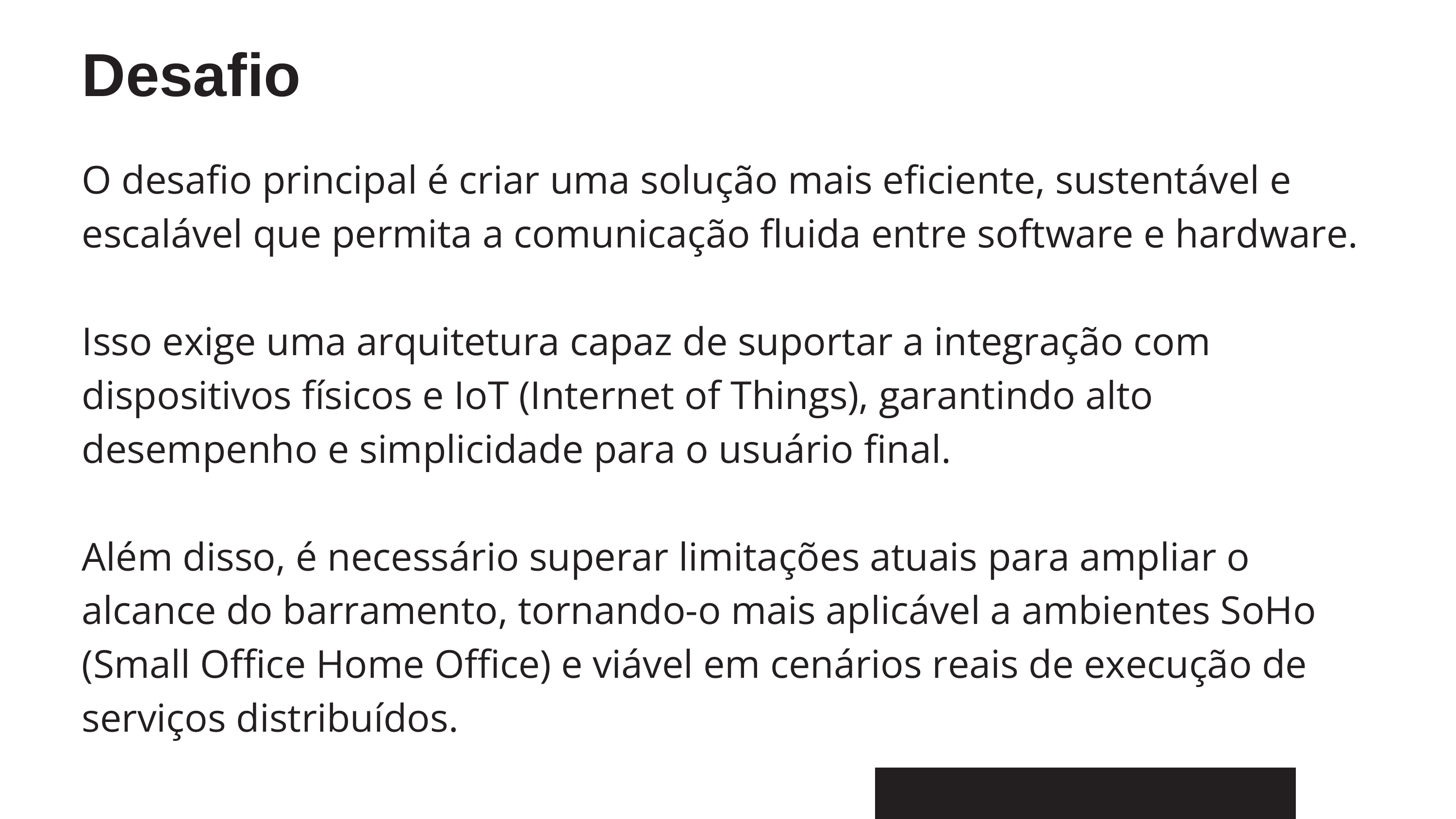

Desafio
O desafio principal é criar uma solução mais eficiente, sustentável e escalável que permita a comunicação fluida entre software e hardware.

Isso exige uma arquitetura capaz de suportar a integração com dispositivos físicos e IoT (Internet of Things), garantindo alto desempenho e simplicidade para o usuário final.

Além disso, é necessário superar limitações atuais para ampliar o alcance do barramento, tornando-o mais aplicável a ambientes SoHo (Small Office Home Office) e viável em cenários reais de execução de serviços distribuídos.